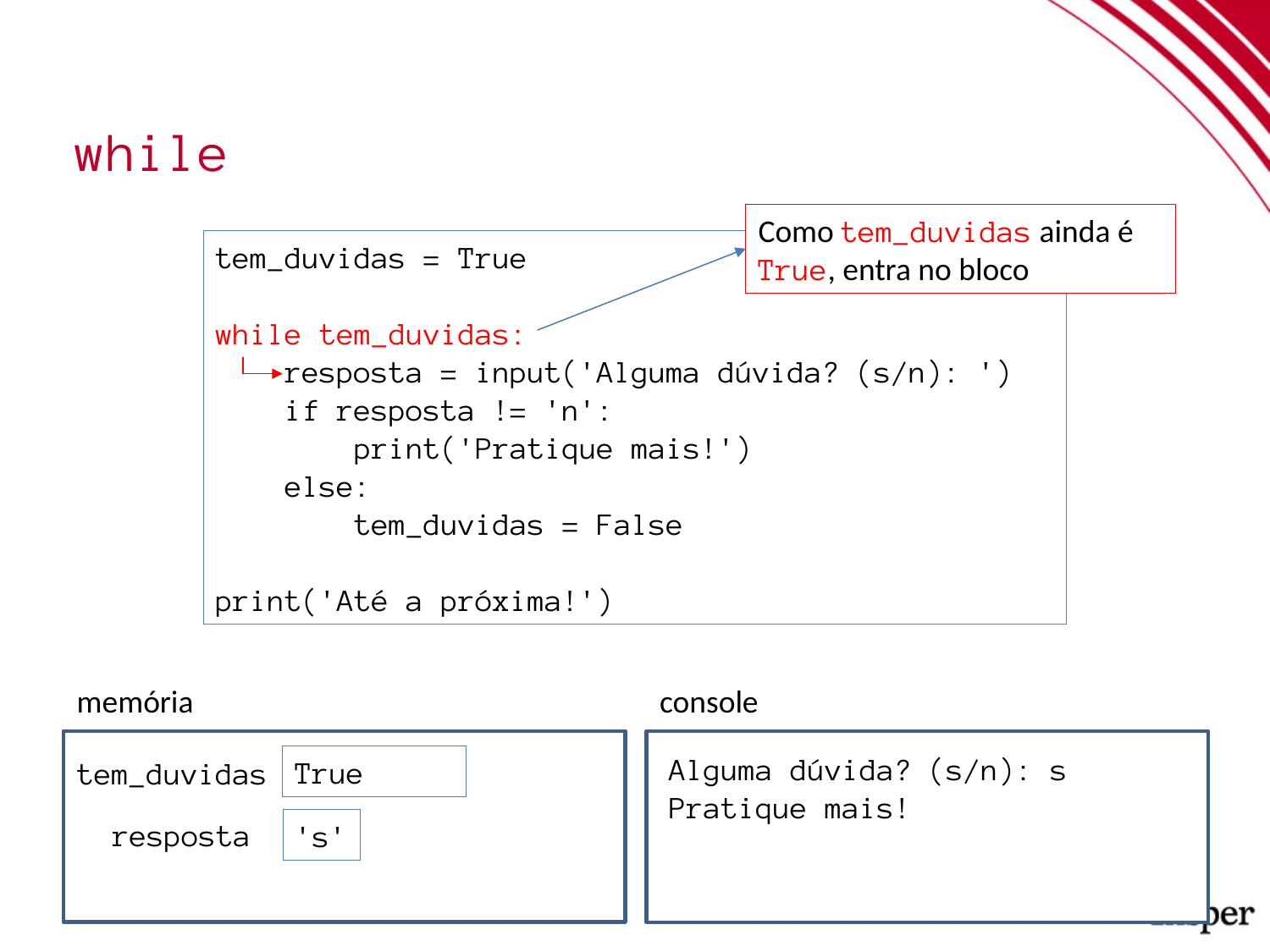

# while
Como tem_duvidas ainda é True, entra no bloco
tem_duvidas = True

while tem_duvidas:
    resposta = input('Alguma dúvida? (s/n): ')
    if resposta != 'n':
        print('Pratique mais!')
    else:
        tem_duvidas = False

print('Até a próxima!')
memória
console

Alguma dúvida? (s/n): s
Pratique mais!
True
tem_duvidas
resposta
's'